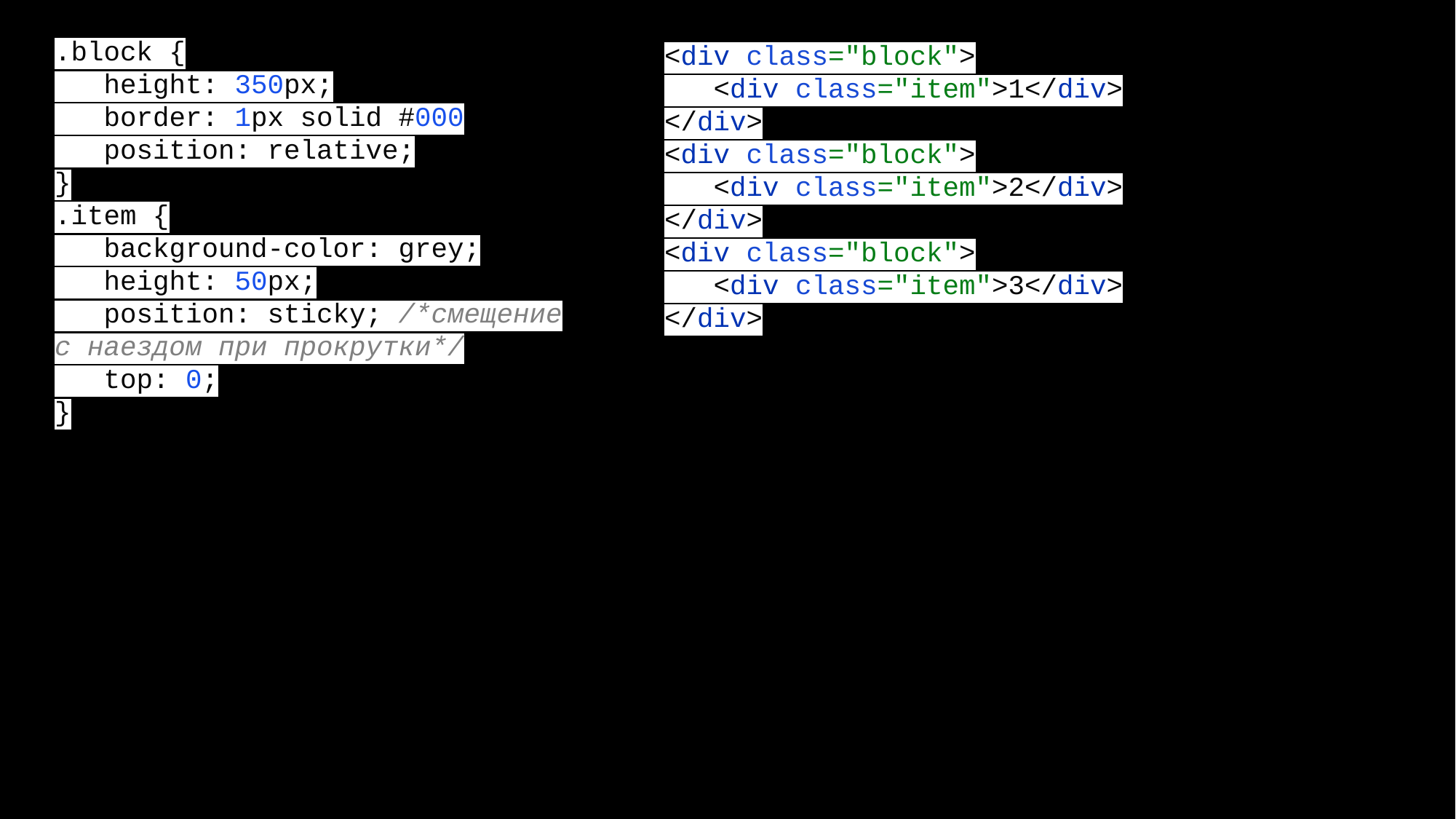

.block {
   height: 350px;
   border: 1px solid #000
   position: relative;
}
.item {
   background-color: grey;
   height: 50px;
   position: sticky; /*смещение с наездом при прокрутки*/
   top: 0;
}

<div class="block">
   <div class="item">1</div>
</div>
<div class="block">
   <div class="item">2</div>
</div>
<div class="block">
   <div class="item">3</div>
</div>

#